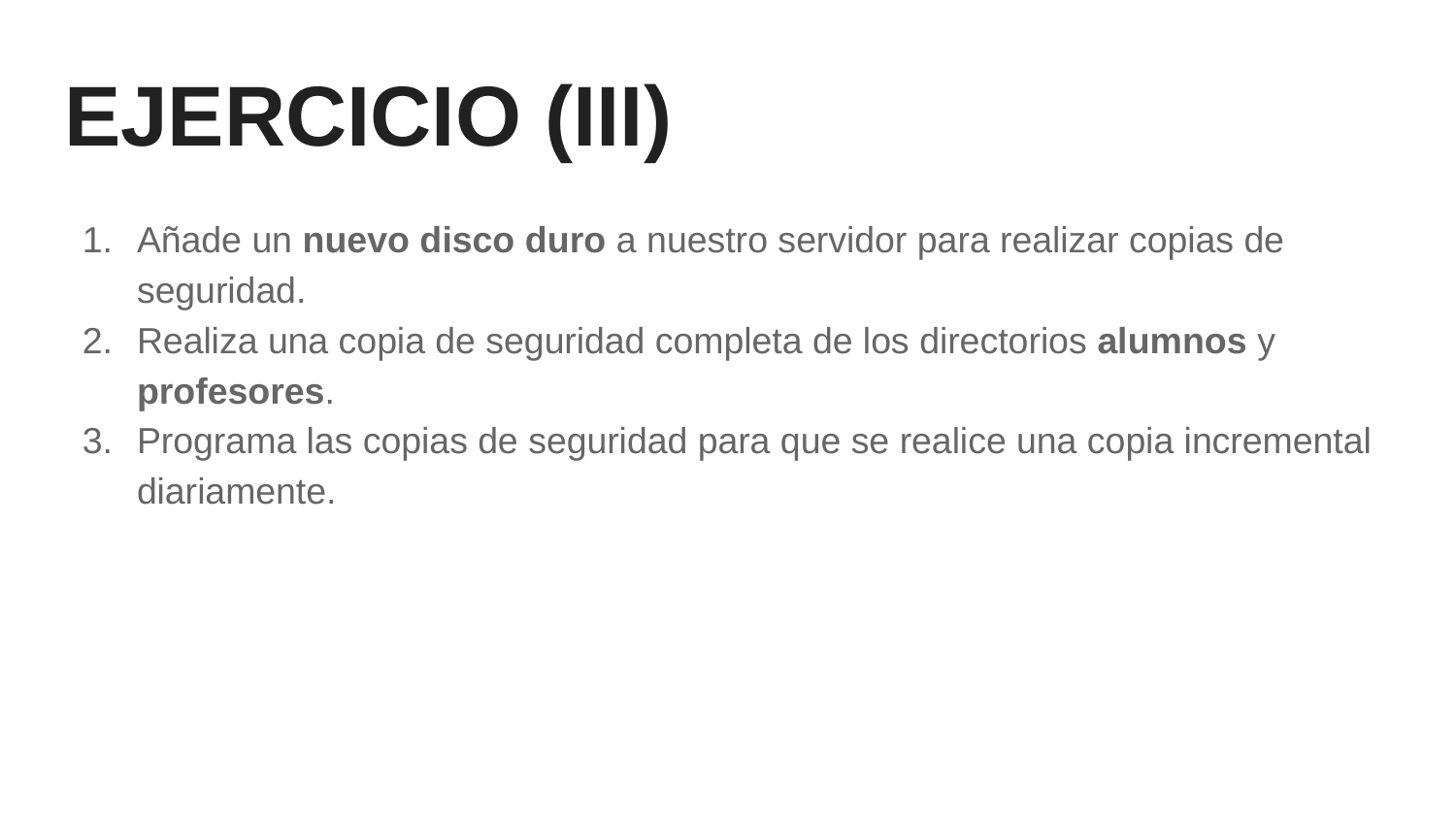

# EJERCICIO (III)
Añade un nuevo disco duro a nuestro servidor para realizar copias de seguridad.
Realiza una copia de seguridad completa de los directorios alumnos y profesores.
Programa las copias de seguridad para que se realice una copia incremental diariamente.